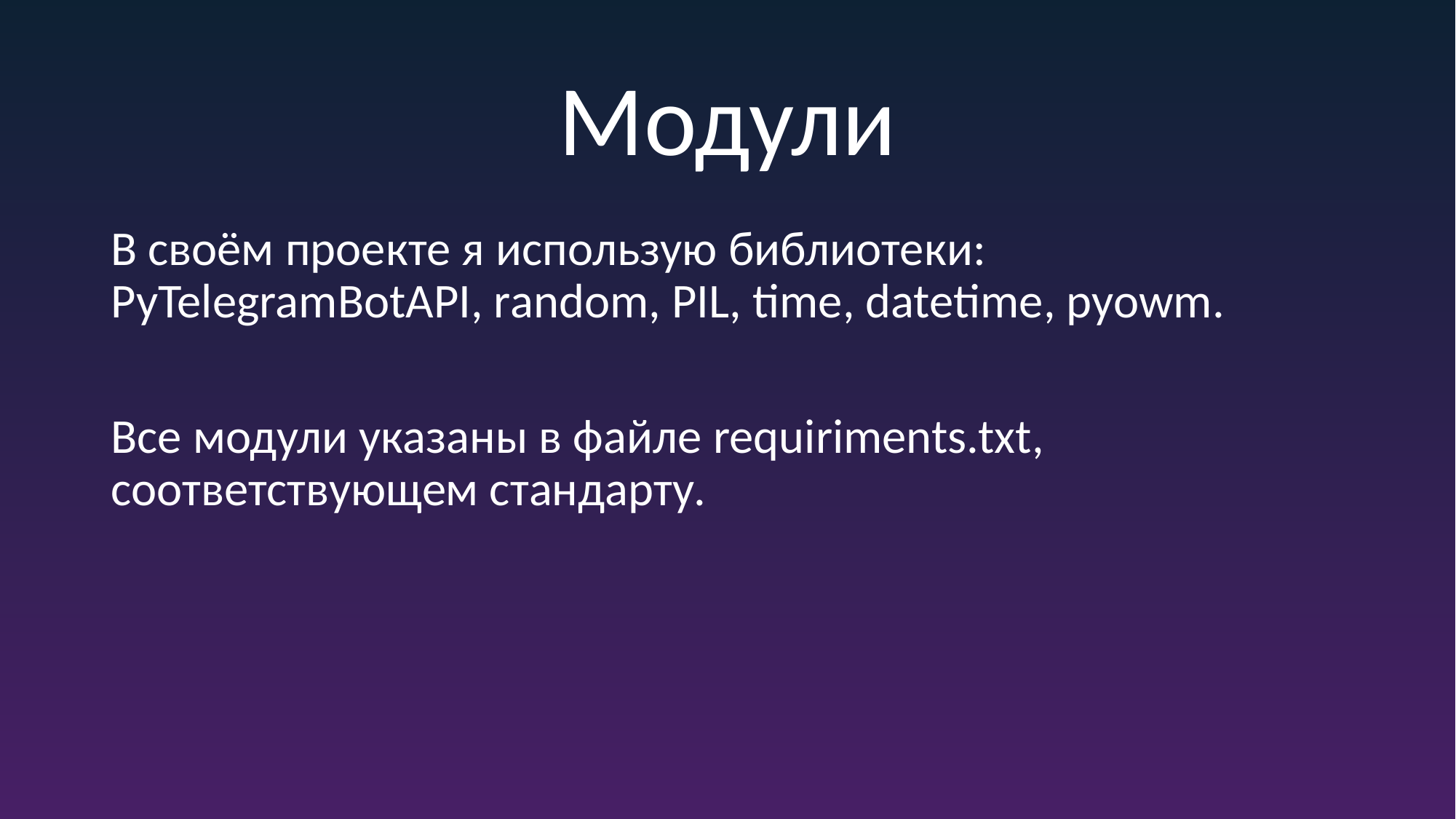

# Модули
В своём проекте я использую библиотеки: PyTelegramBotAPI, random, PIL, time, datetime, pyowm.

Все модули указаны в файле requiriments.txt, соответствующем стандарту.